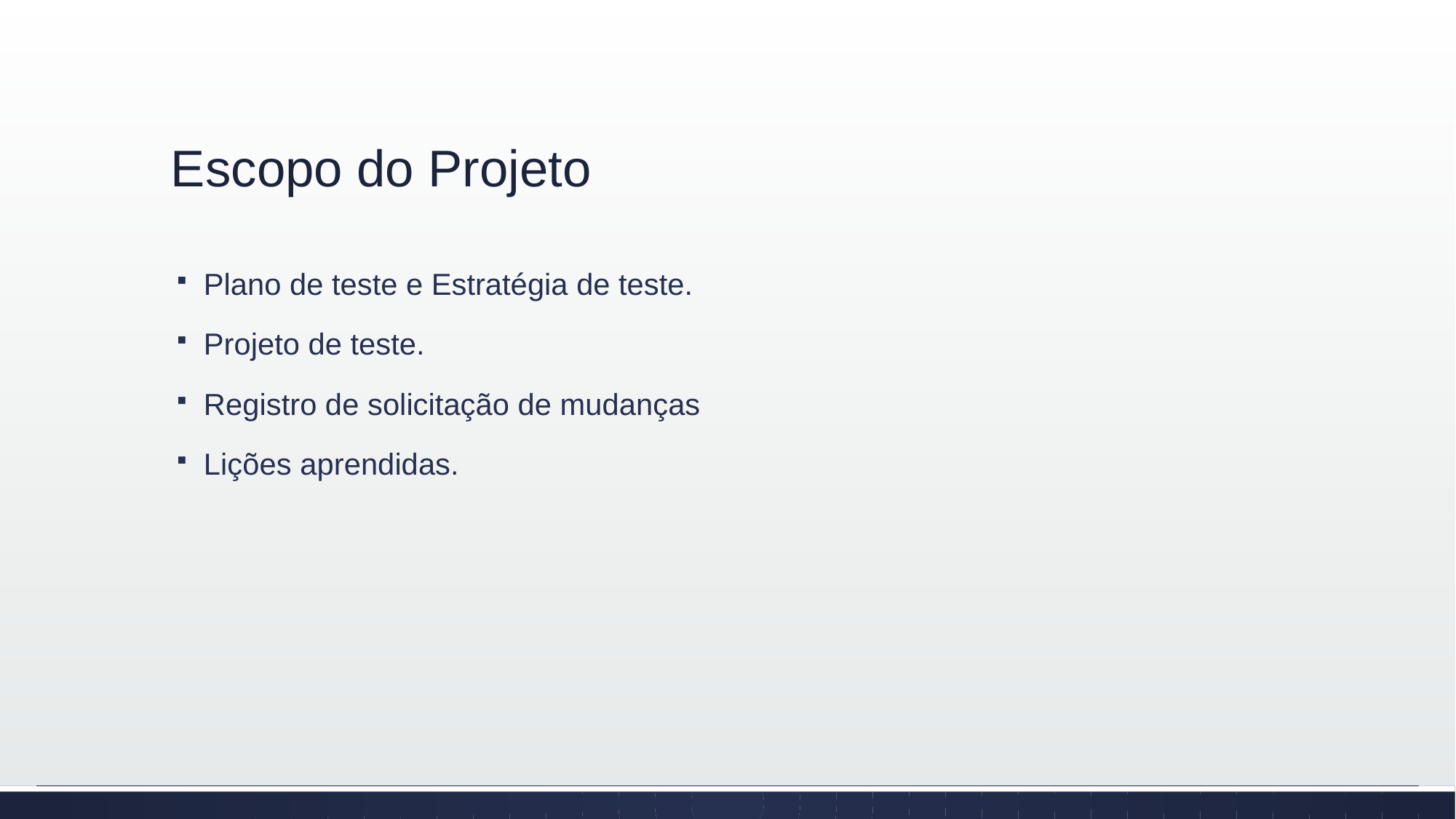

# Escopo do Projeto
Plano de teste e Estratégia de teste.
Projeto de teste.
Registro de solicitação de mudanças
Lições aprendidas.